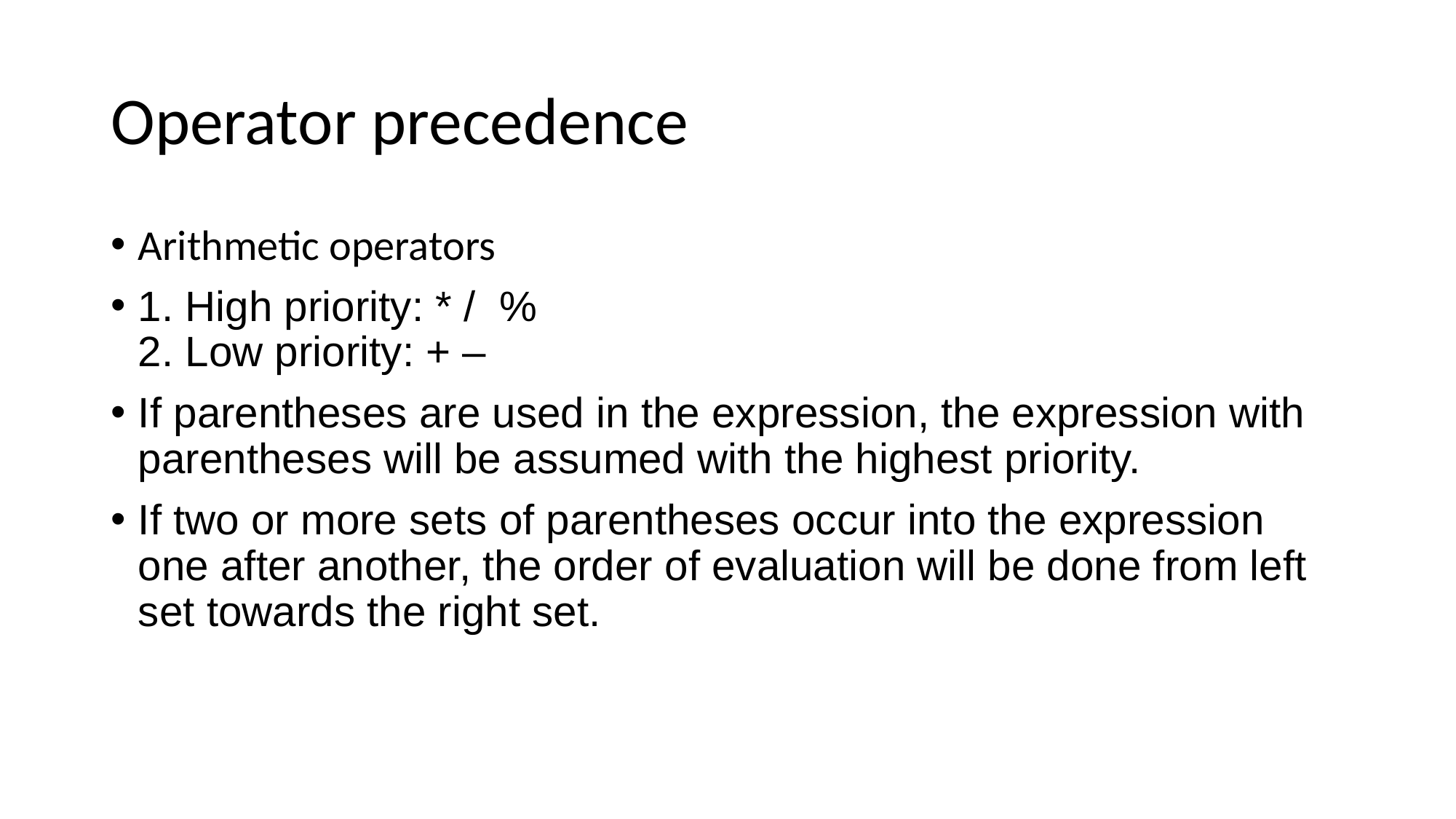

# Operator precedence
Arithmetic operators
1. High priority: * /  %
2. Low priority: + –
If parentheses are used in the expression, the expression with parentheses will be assumed with the highest priority.
If two or more sets of parentheses occur into the expression one after another, the order of evaluation will be done from left set towards the right set.